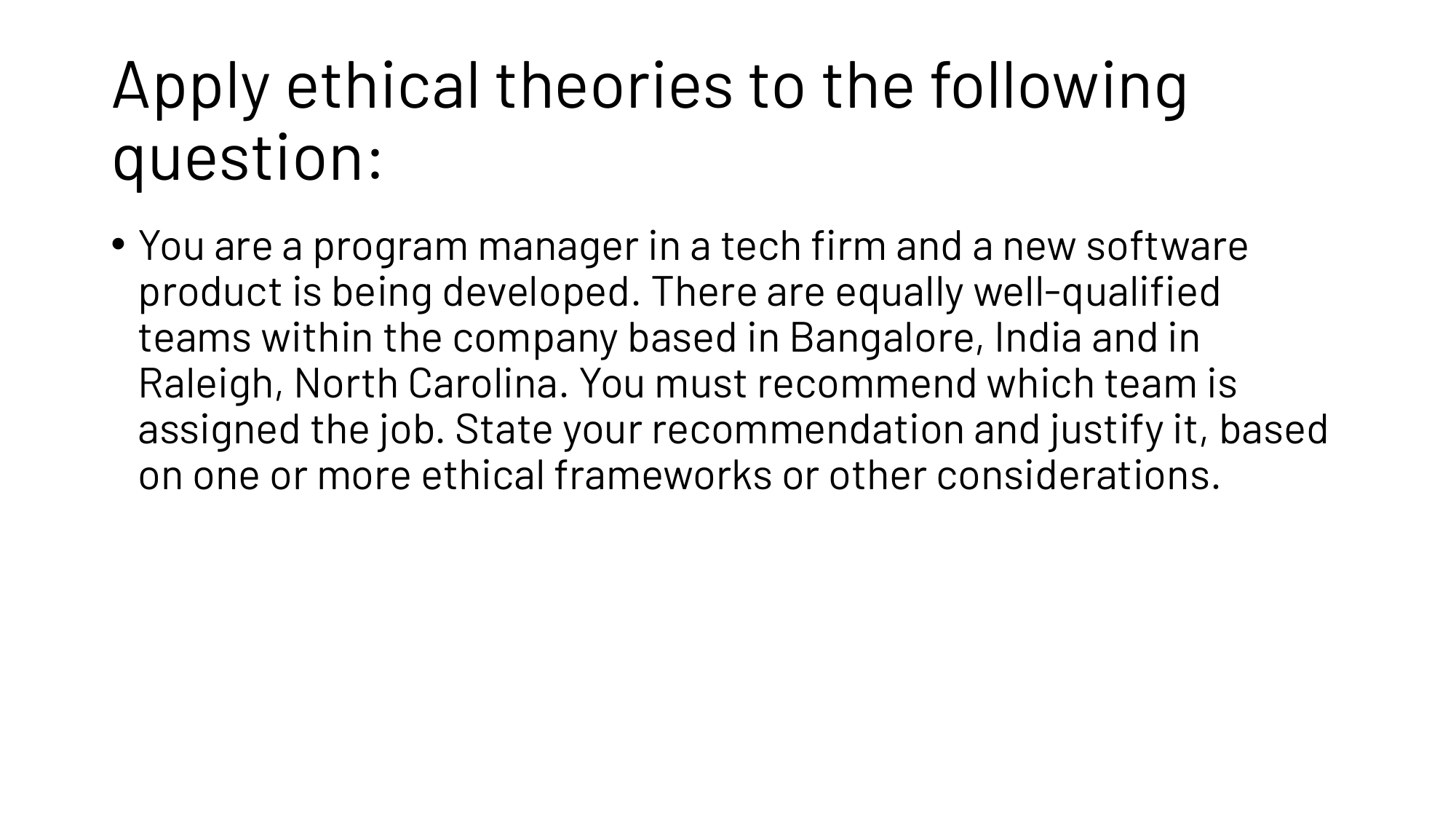

# Apply ethical theories to the following question:
You are a program manager in a tech firm and a new software product is being developed. There are equally well-qualified teams within the company based in Bangalore, India and in Raleigh, North Carolina. You must recommend which team is assigned the job. State your recommendation and justify it, based on one or more ethical frameworks or other considerations.